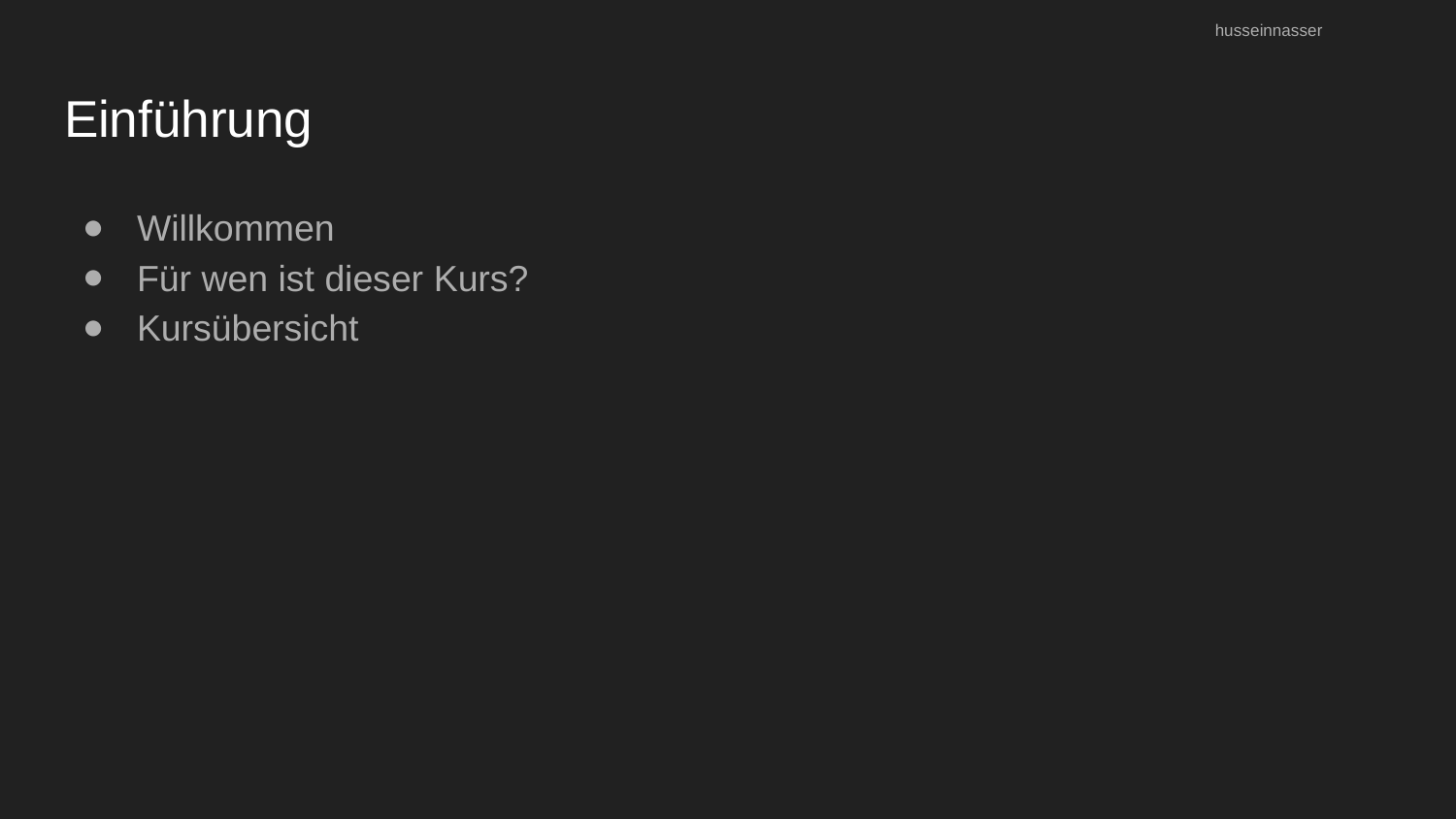

husseinnasser
# Einführung
Willkommen
Für wen ist dieser Kurs?
Kursübersicht